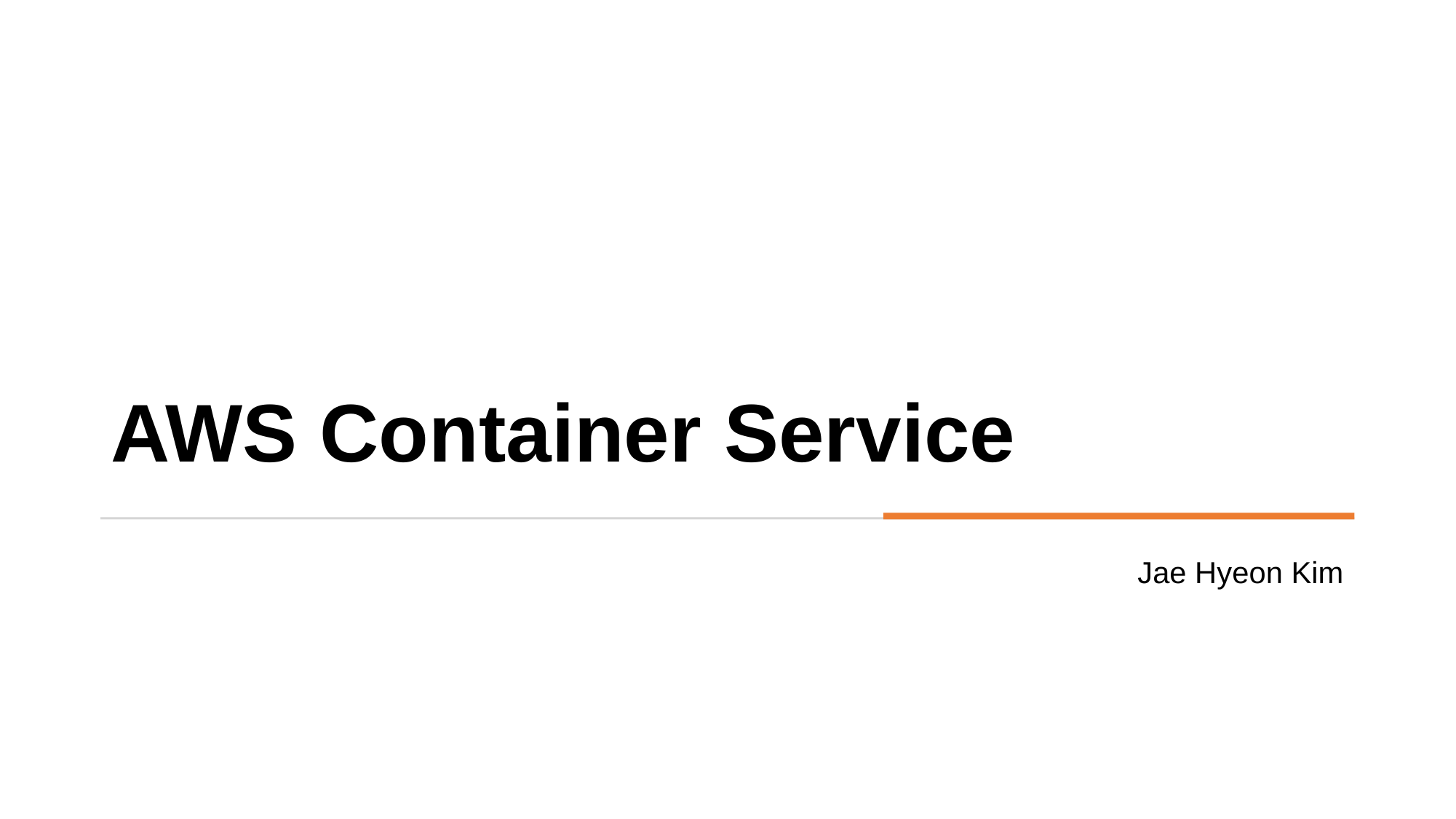

# AWS Container Service

Jae Hyeon Kim